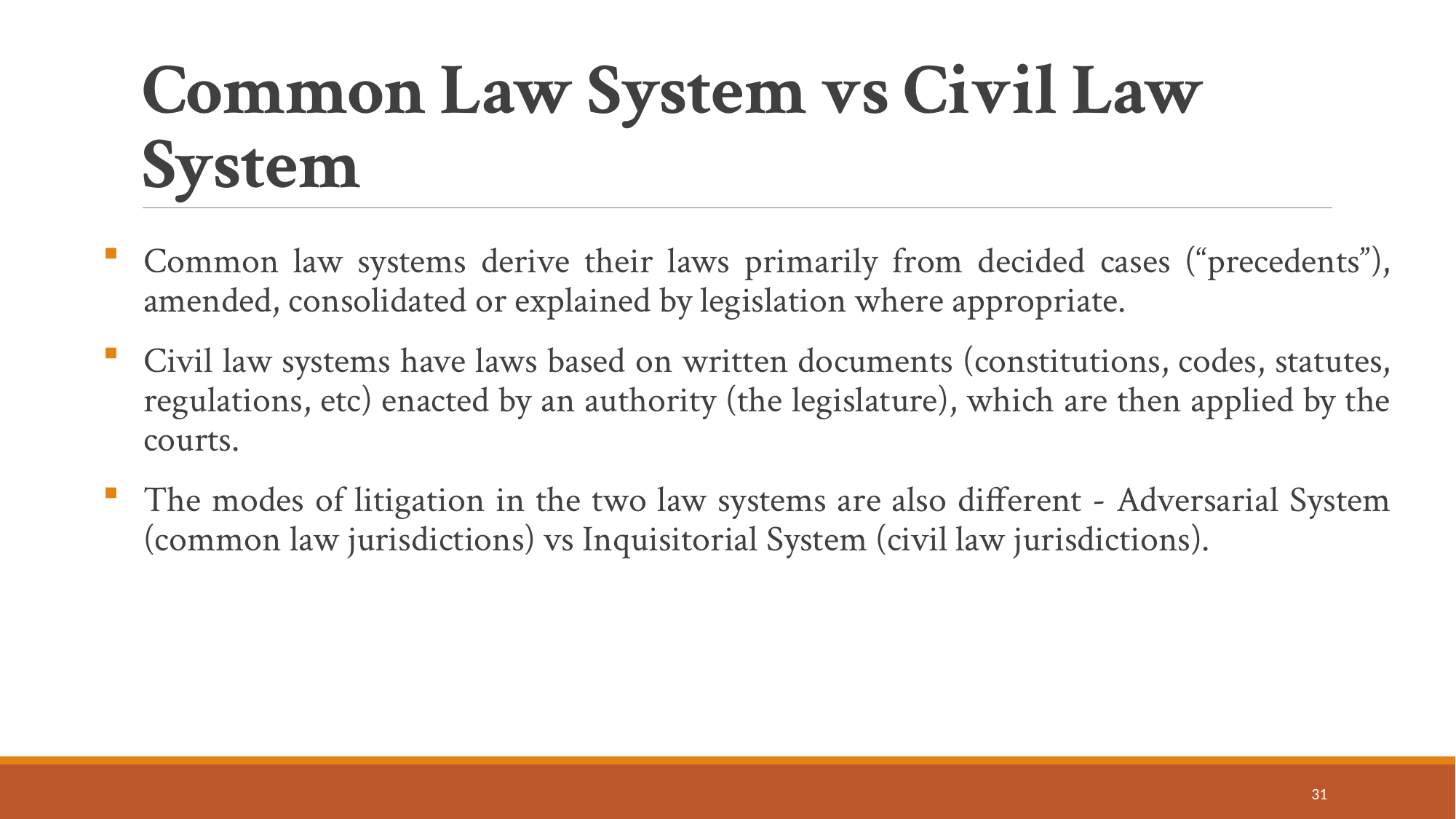

# Common Law System vs Civil Law System
Common law systems derive their laws primarily from decided cases (“precedents”), amended, consolidated or explained by legislation where appropriate.
Civil law systems have laws based on written documents (constitutions, codes, statutes, regulations, etc) enacted by an authority (the legislature), which are then applied by the courts.
The modes of litigation in the two law systems are also different - Adversarial System (common law jurisdictions) vs Inquisitorial System (civil law jurisdictions).

31